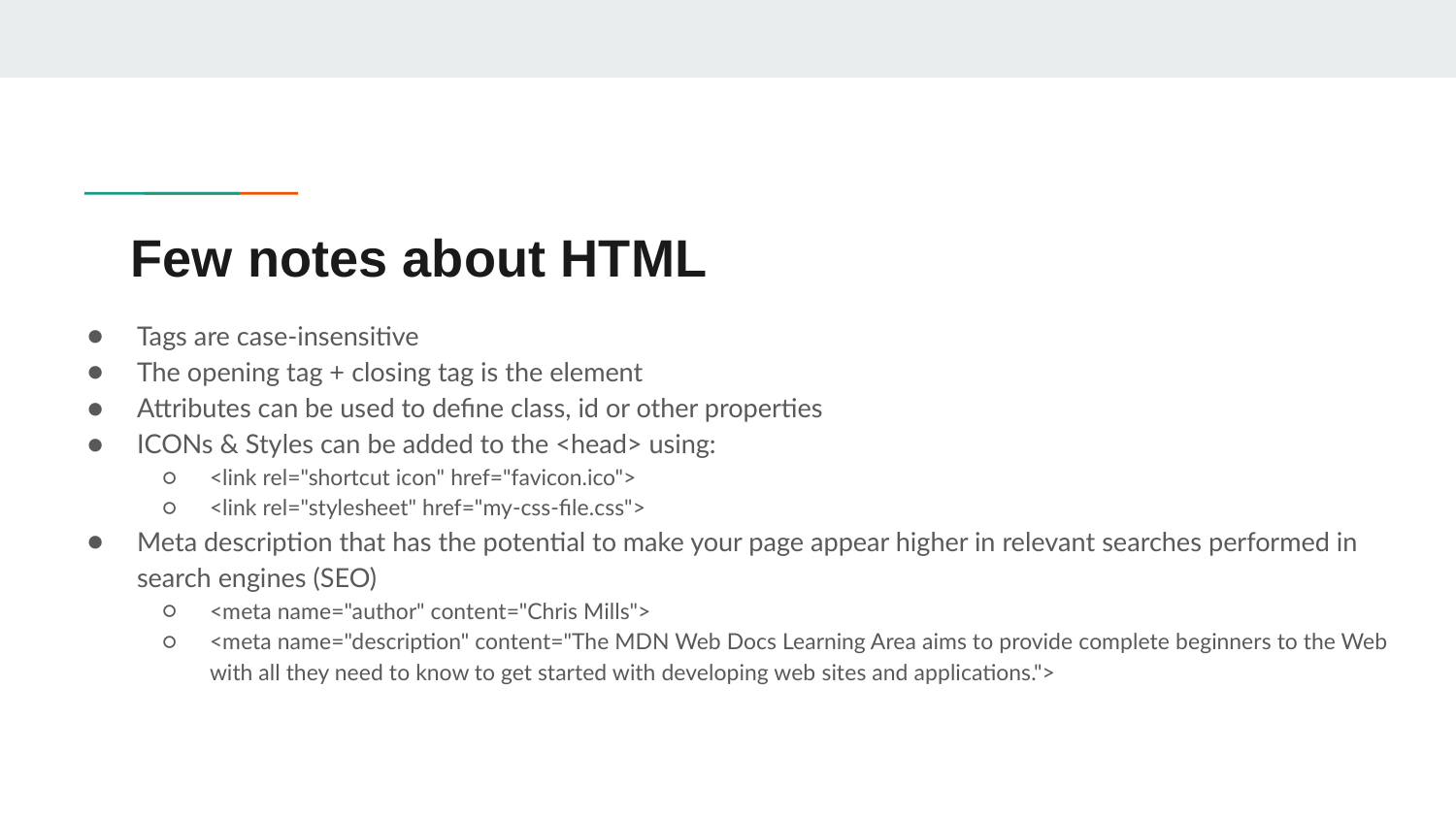

# Few notes about HTML
Tags are case-insensitive
The opening tag + closing tag is the element
Attributes can be used to define class, id or other properties
ICONs & Styles can be added to the <head> using:
<link rel="shortcut icon" href="favicon.ico">
<link rel="stylesheet" href="my-css-file.css">
Meta description that has the potential to make your page appear higher in relevant searches performed in search engines (SEO)
<meta name="author" content="Chris Mills">
<meta name="description" content="The MDN Web Docs Learning Area aims to provide complete beginners to the Web with all they need to know to get started with developing web sites and applications.">